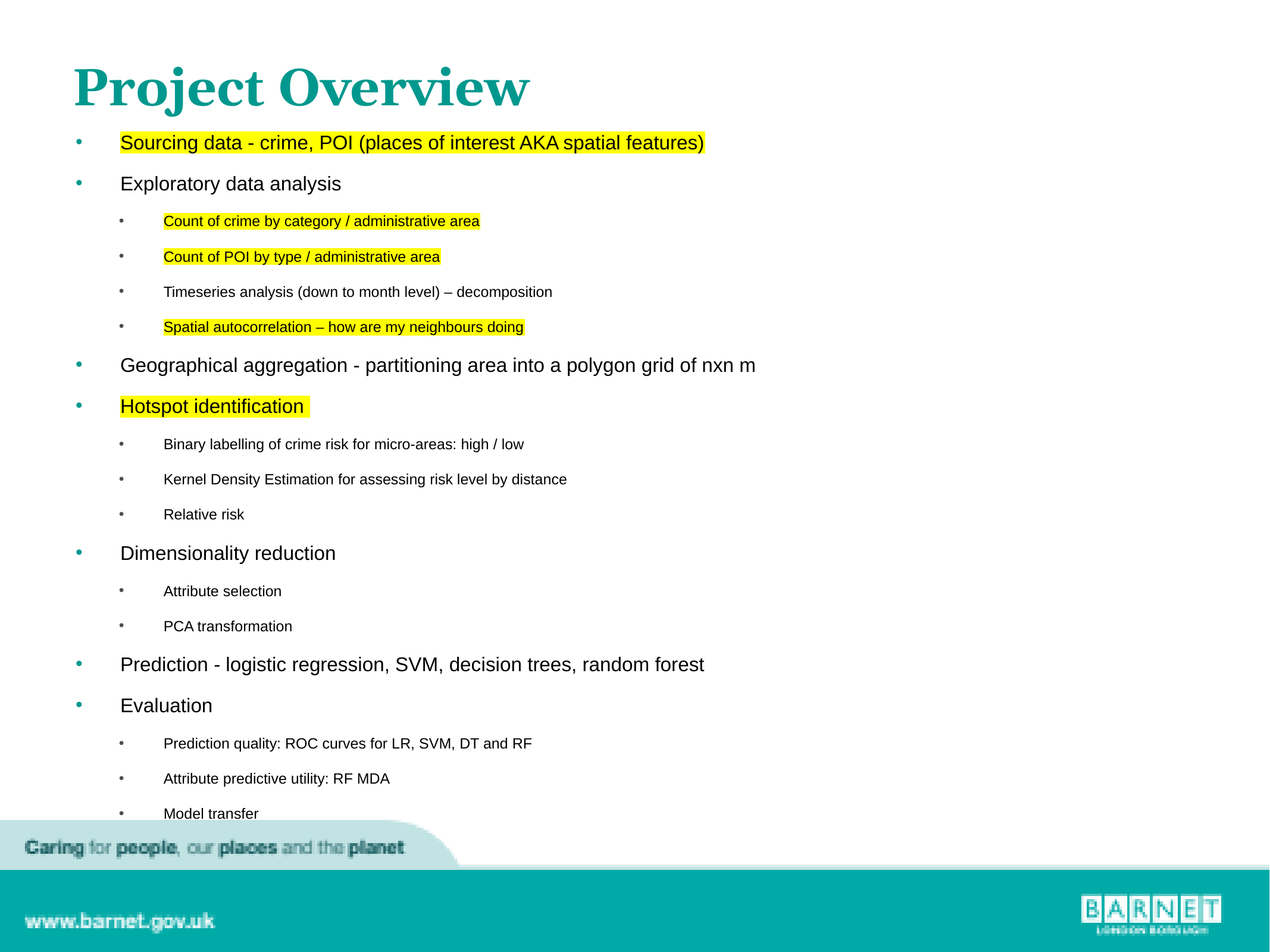

# Project Overview
Sourcing data - crime, POI (places of interest AKA spatial features)
Exploratory data analysis
Count of crime by category / administrative area
Count of POI by type / administrative area
Timeseries analysis (down to month level) – decomposition
Spatial autocorrelation – how are my neighbours doing
Geographical aggregation - partitioning area into a polygon grid of nxn m
Hotspot identification
Binary labelling of crime risk for micro-areas: high / low
Kernel Density Estimation for assessing risk level by distance
Relative risk
Dimensionality reduction
Attribute selection
PCA transformation
Prediction - logistic regression, SVM, decision trees, random forest
Evaluation
Prediction quality: ROC curves for LR, SVM, DT and RF
Attribute predictive utility: RF MDA
Model transfer